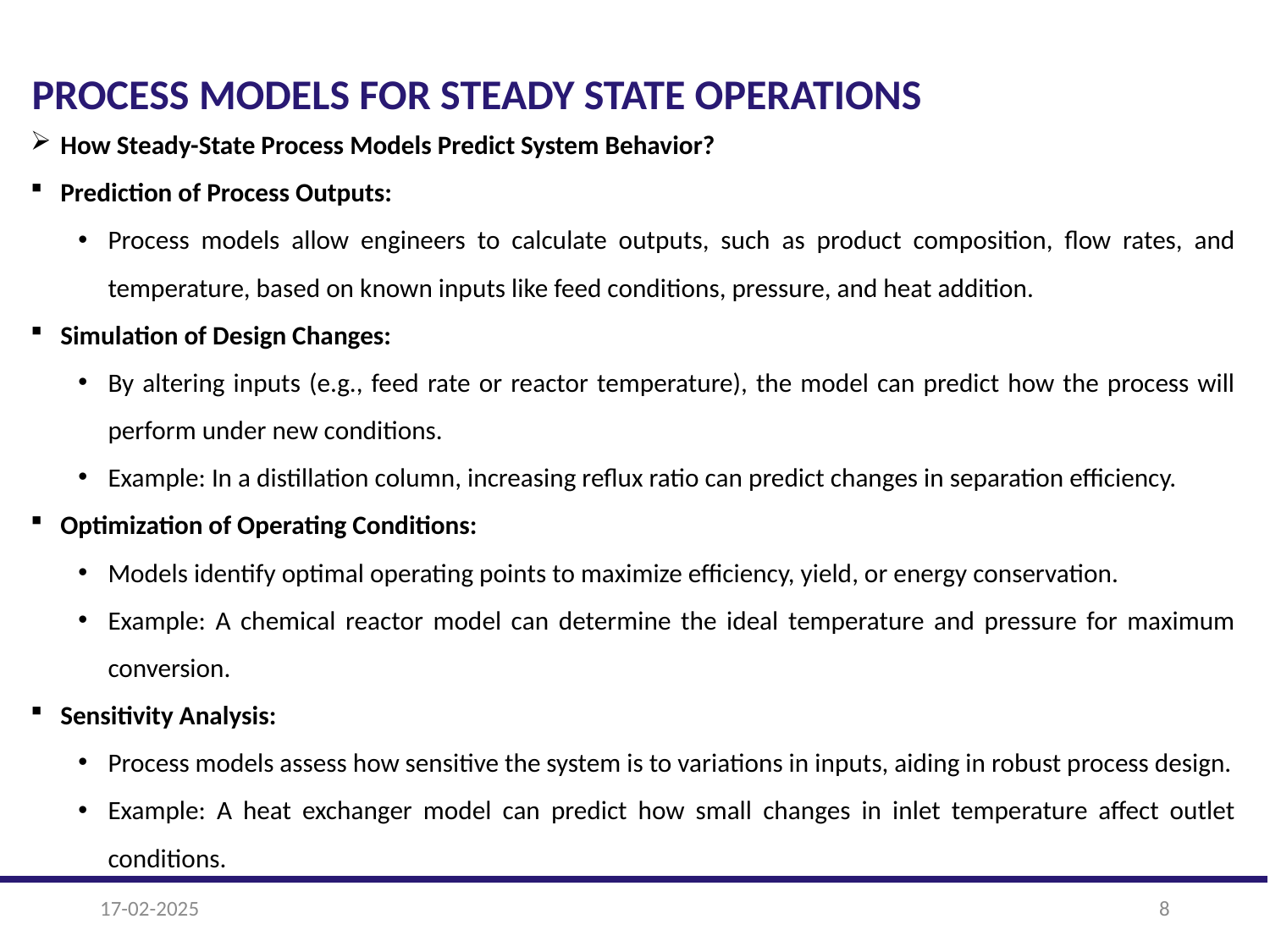

PROCESS MODELS FOR STEADY STATE OPERATIONS
How Steady-State Process Models Predict System Behavior?
Prediction of Process Outputs:
Process models allow engineers to calculate outputs, such as product composition, flow rates, and temperature, based on known inputs like feed conditions, pressure, and heat addition.
Simulation of Design Changes:
By altering inputs (e.g., feed rate or reactor temperature), the model can predict how the process will perform under new conditions.
Example: In a distillation column, increasing reflux ratio can predict changes in separation efficiency.
Optimization of Operating Conditions:
Models identify optimal operating points to maximize efficiency, yield, or energy conservation.
Example: A chemical reactor model can determine the ideal temperature and pressure for maximum conversion.
Sensitivity Analysis:
Process models assess how sensitive the system is to variations in inputs, aiding in robust process design.
Example: A heat exchanger model can predict how small changes in inlet temperature affect outlet conditions.
17-02-2025
8